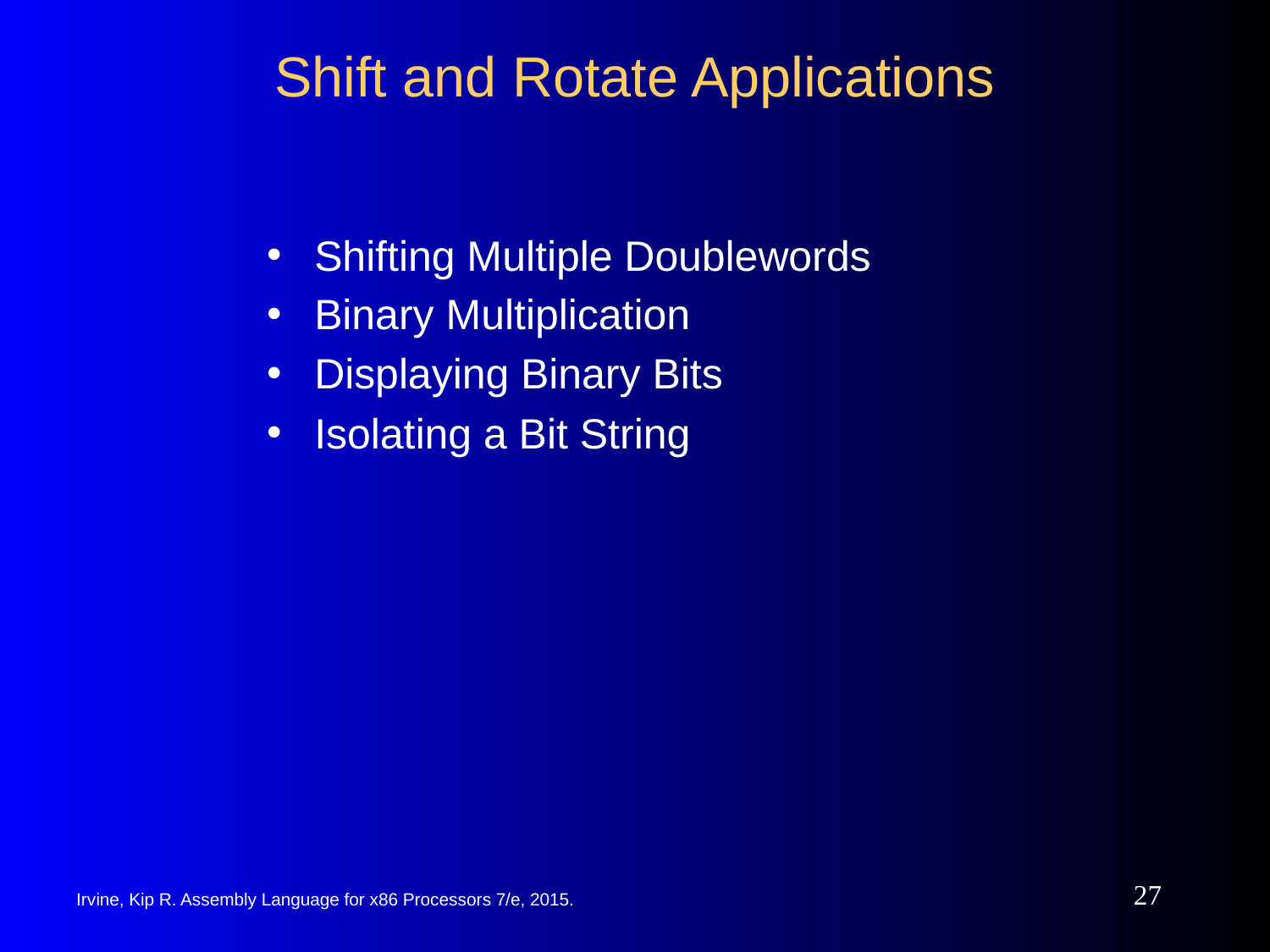

# Shift and Rotate Applications
Shifting Multiple Doublewords
Binary Multiplication
Displaying Binary Bits
Isolating a Bit String
27
Irvine, Kip R. Assembly Language for x86 Processors 7/e, 2015.